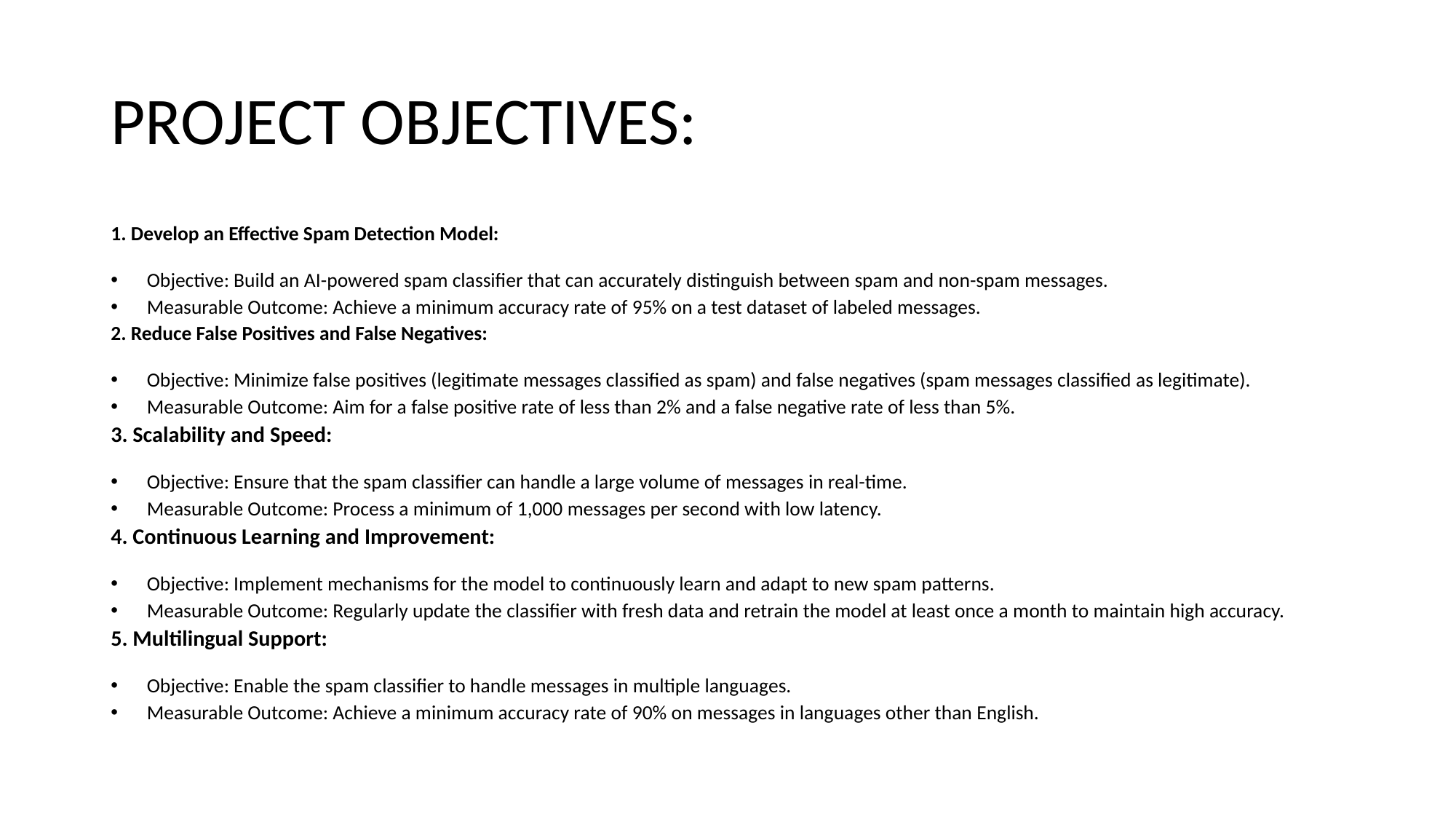

# PROJECT OBJECTIVES:
1. Develop an Effective Spam Detection Model:

Objective: Build an AI-powered spam classifier that can accurately distinguish between spam and non-spam messages.
Measurable Outcome: Achieve a minimum accuracy rate of 95% on a test dataset of labeled messages.
2. Reduce False Positives and False Negatives:

Objective: Minimize false positives (legitimate messages classified as spam) and false negatives (spam messages classified as legitimate).
Measurable Outcome: Aim for a false positive rate of less than 2% and a false negative rate of less than 5%.
3. Scalability and Speed:

Objective: Ensure that the spam classifier can handle a large volume of messages in real-time.
Measurable Outcome: Process a minimum of 1,000 messages per second with low latency.
4. Continuous Learning and Improvement:

Objective: Implement mechanisms for the model to continuously learn and adapt to new spam patterns.
Measurable Outcome: Regularly update the classifier with fresh data and retrain the model at least once a month to maintain high accuracy.
5. Multilingual Support:

Objective: Enable the spam classifier to handle messages in multiple languages.
Measurable Outcome: Achieve a minimum accuracy rate of 90% on messages in languages other than English.